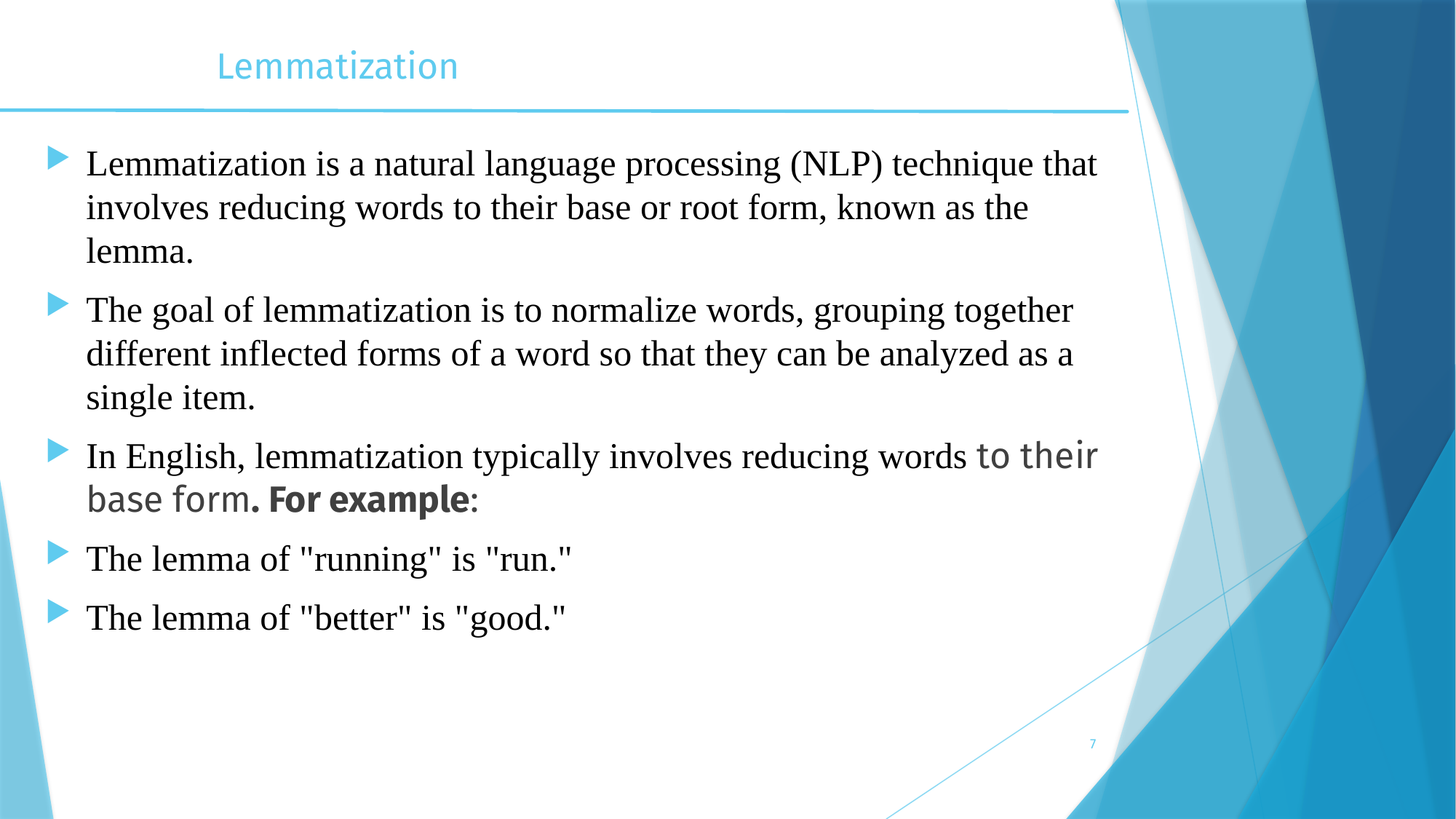

# Lemmatization
Lemmatization is a natural language processing (NLP) technique that involves reducing words to their base or root form, known as the lemma.
The goal of lemmatization is to normalize words, grouping together different inflected forms of a word so that they can be analyzed as a single item.
In English, lemmatization typically involves reducing words to their base form. For example:
The lemma of "running" is "run."
The lemma of "better" is "good."
7